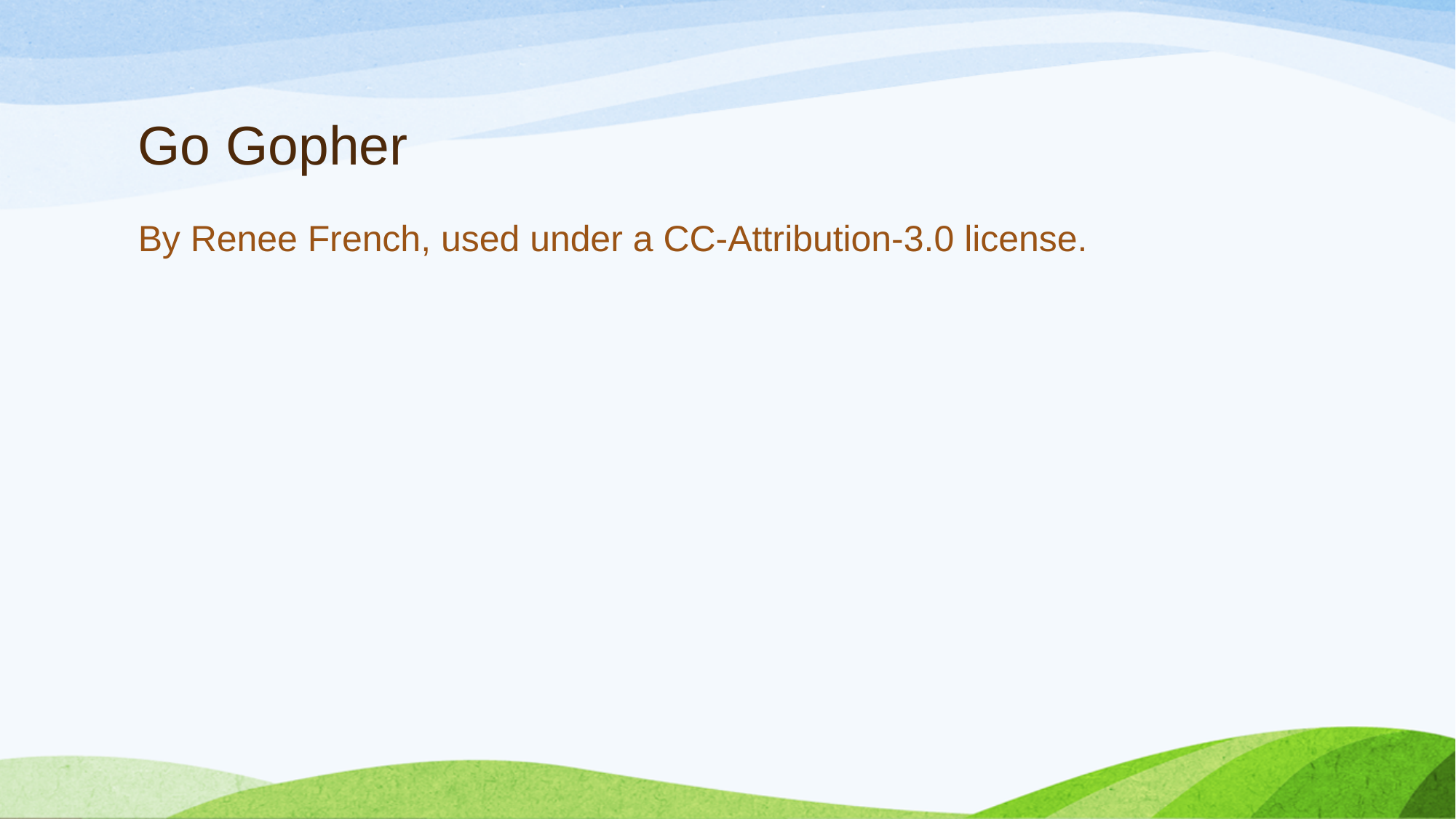

# Go Gopher
By Renee French, used under a CC-Attribution-3.0 license.